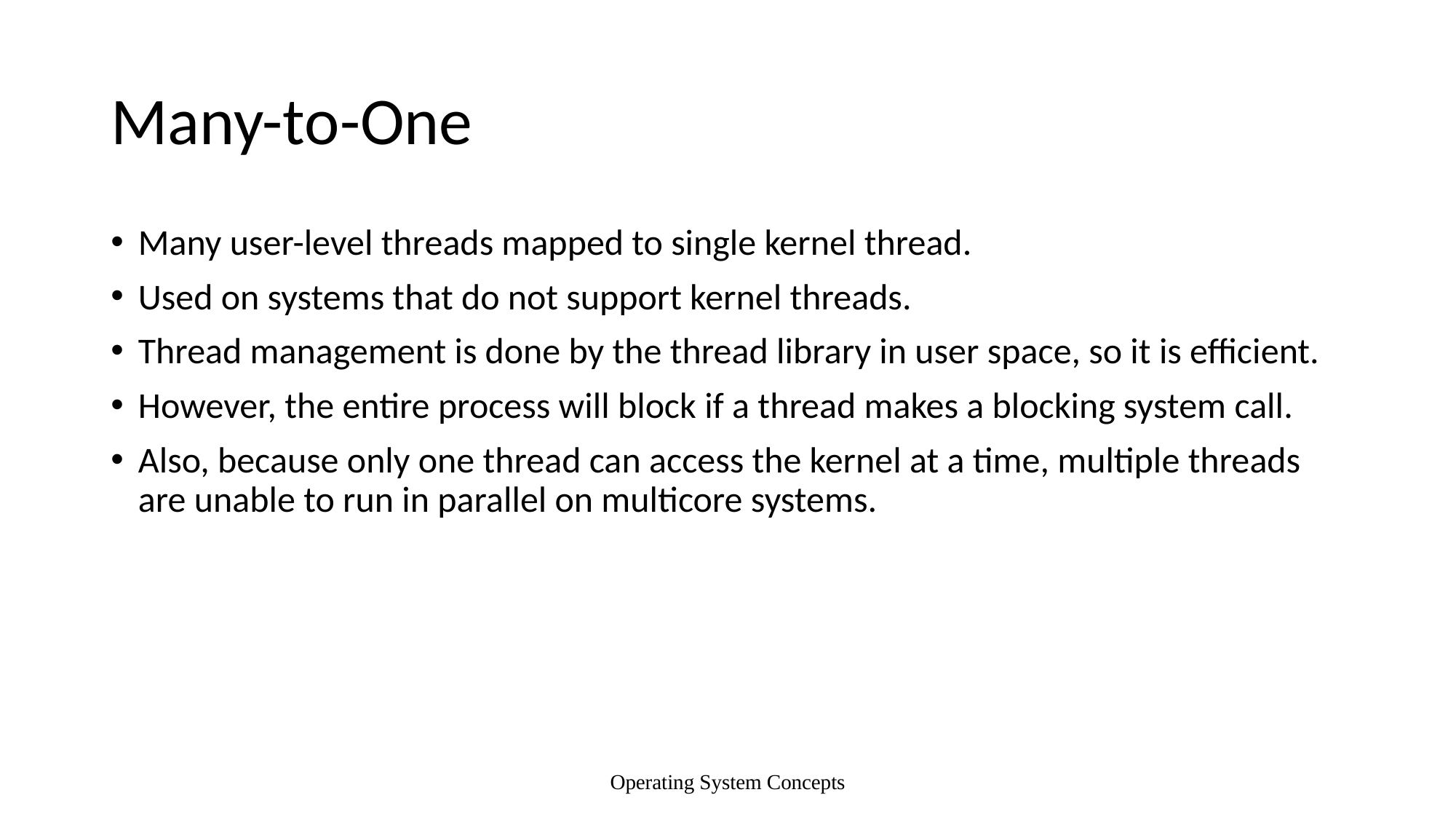

# Many-to-One
Many user-level threads mapped to single kernel thread.
Used on systems that do not support kernel threads.
Thread management is done by the thread library in user space, so it is efficient.
However, the entire process will block if a thread makes a blocking system call.
Also, because only one thread can access the kernel at a time, multiple threads are unable to run in parallel on multicore systems.
Operating System Concepts